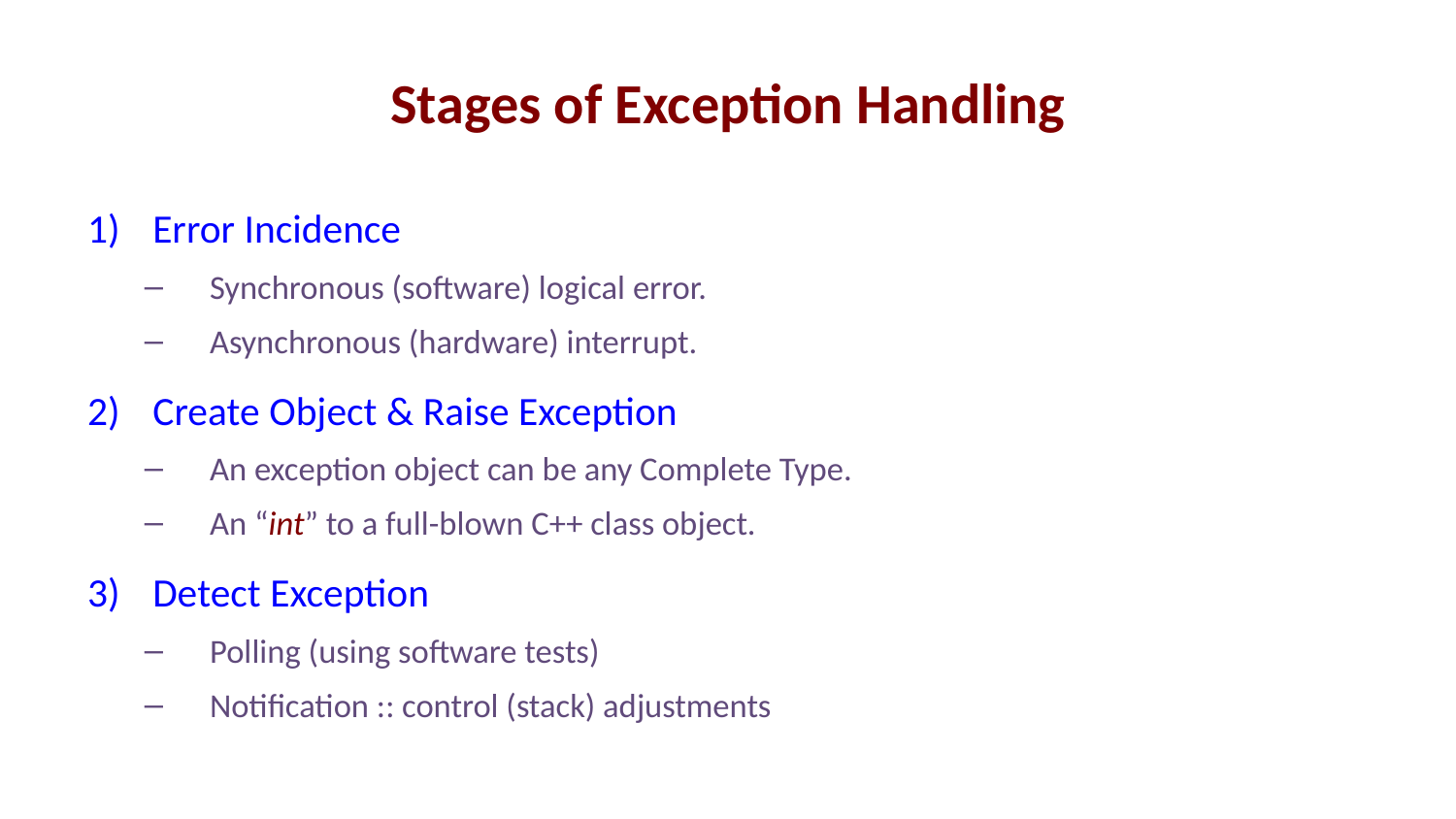

# Stages of Exception Handling
Error Incidence
Synchronous (software) logical error.
Asynchronous (hardware) interrupt.
Create Object & Raise Exception
An exception object can be any Complete Type.
An “int” to a full-blown C++ class object.
Detect Exception
Polling (using software tests)
Notification :: control (stack) adjustments